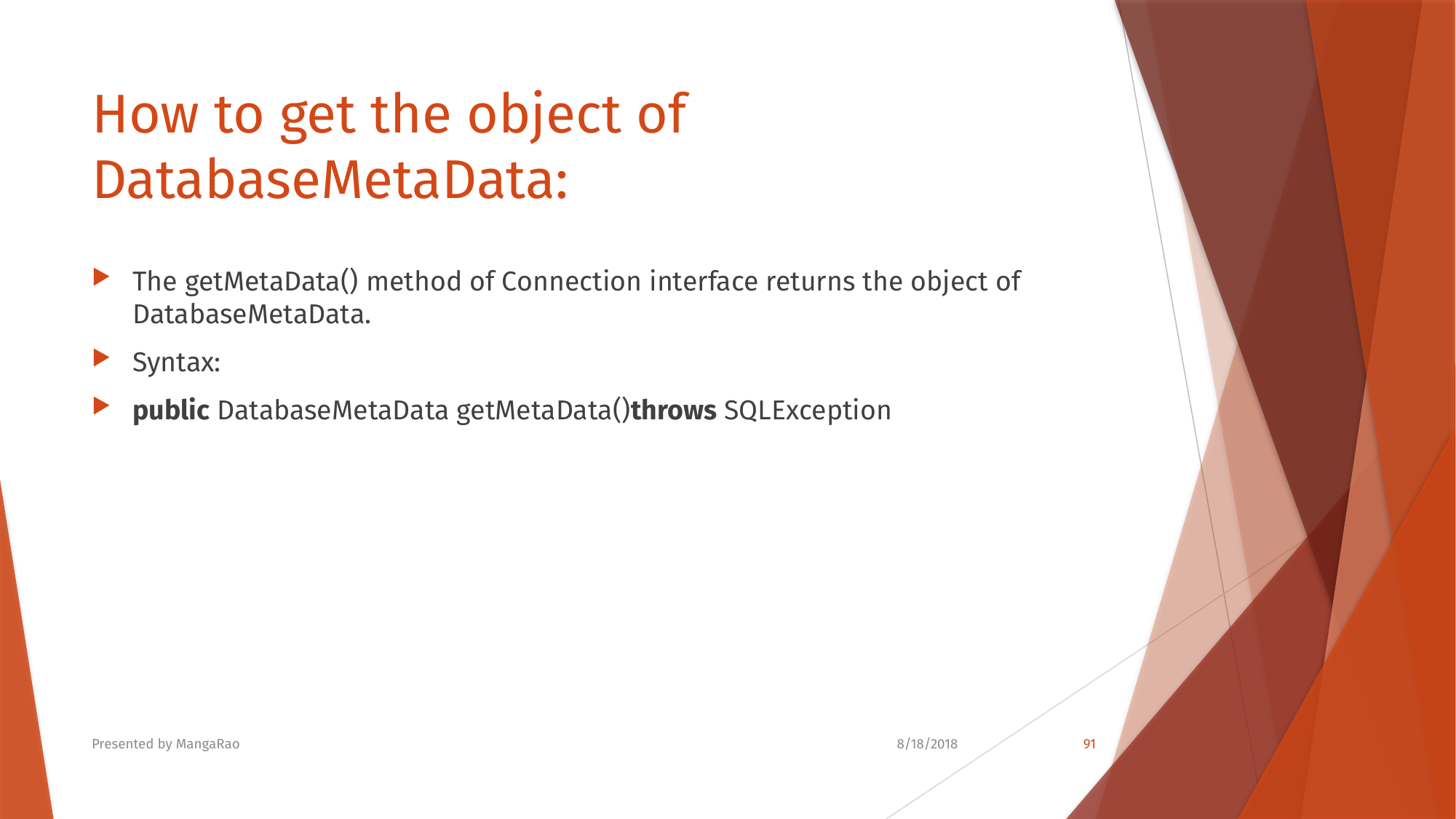

# How to get the object of DatabaseMetaData:
The getMetaData() method of Connection interface returns the object of DatabaseMetaData.
Syntax:
public DatabaseMetaData getMetaData()throws SQLException

Presented by MangaRao
8/18/2018
91